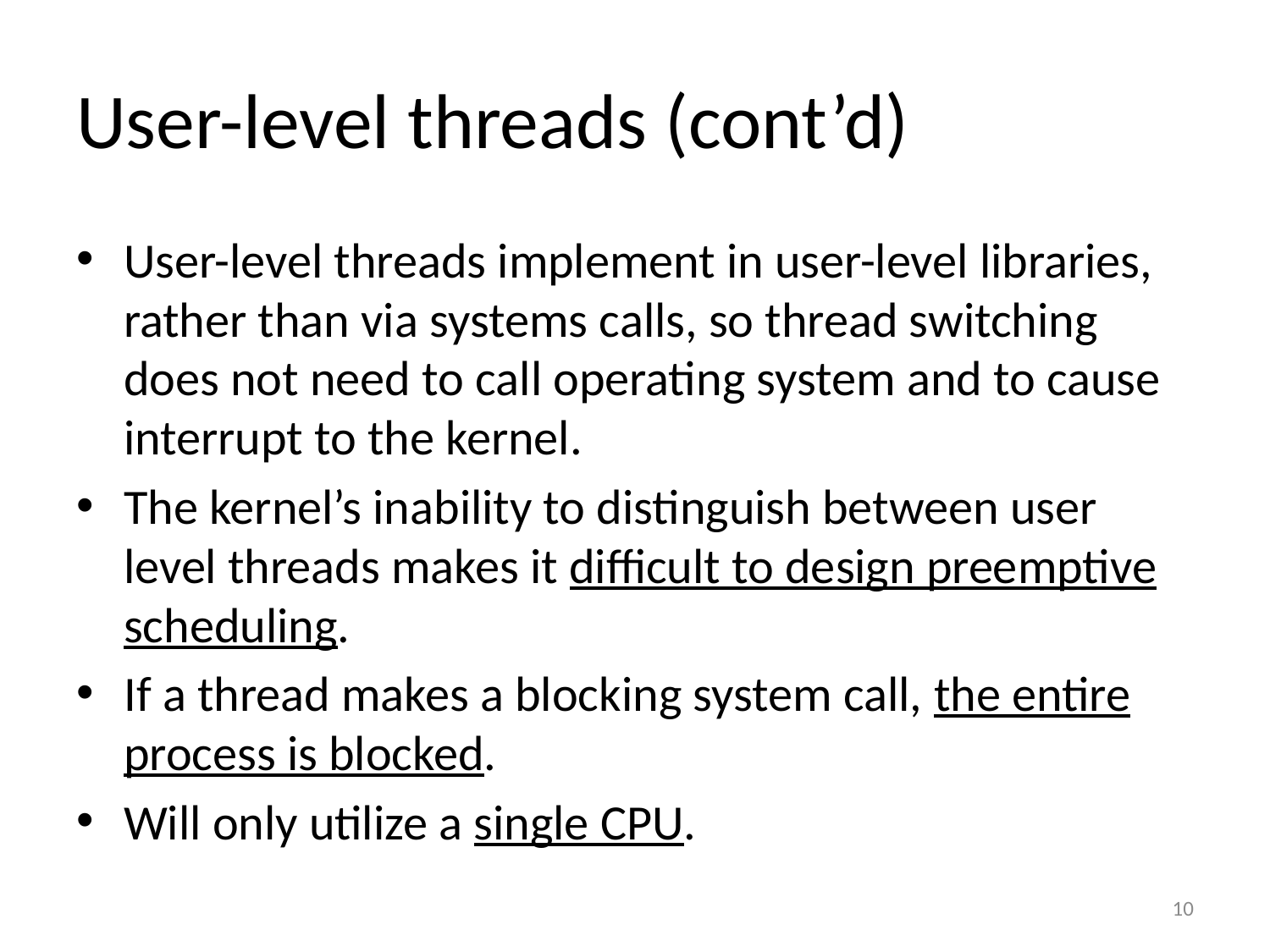

# User-level threads (cont’d)
User-level threads implement in user-level libraries, rather than via systems calls, so thread switching does not need to call operating system and to cause interrupt to the kernel.
The kernel’s inability to distinguish between user level threads makes it difficult to design preemptive scheduling.
If a thread makes a blocking system call, the entire process is blocked.
Will only utilize a single CPU.

10